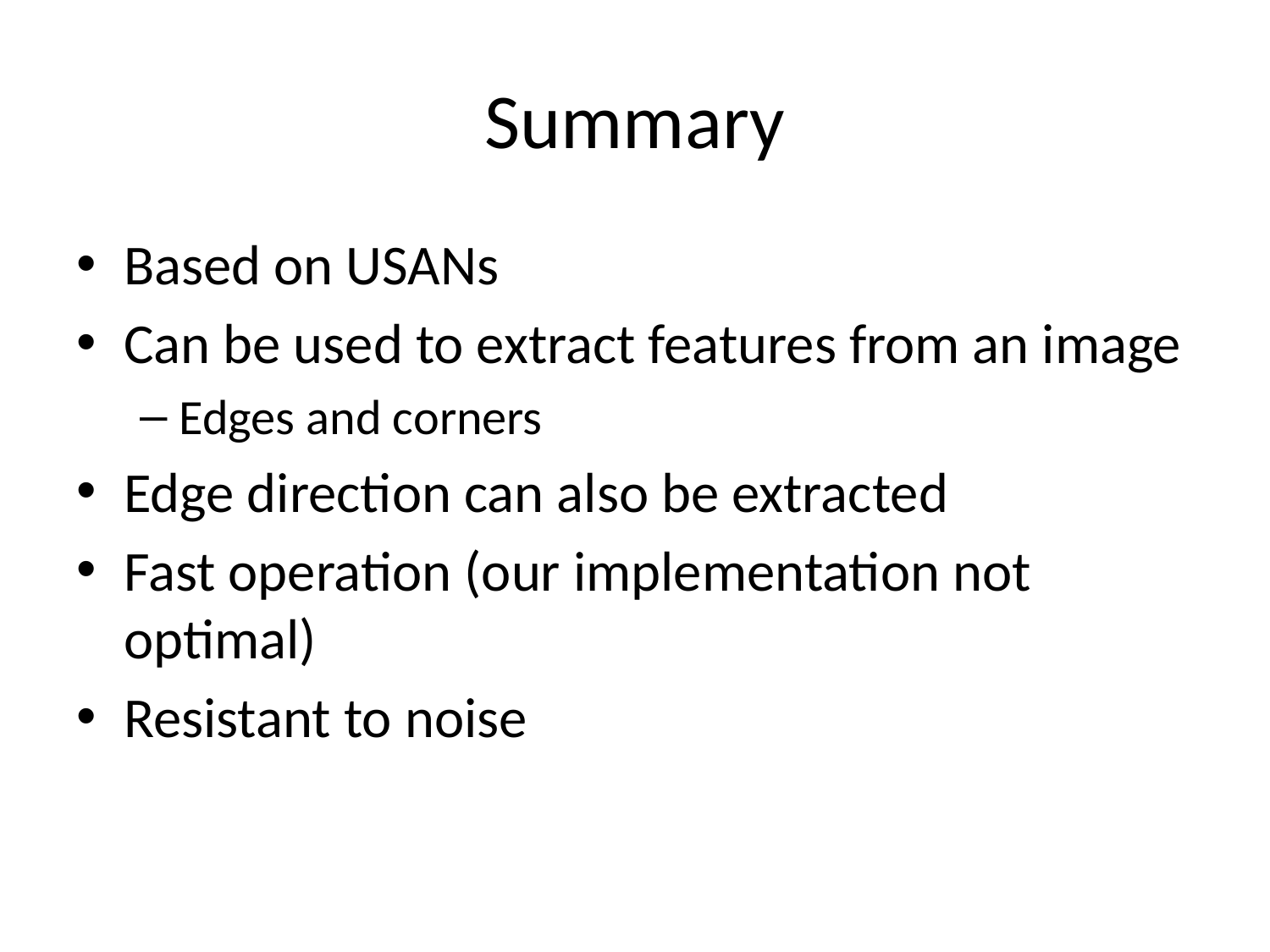

# Summary
Based on USANs
Can be used to extract features from an image
Edges and corners
Edge direction can also be extracted
Fast operation (our implementation not optimal)
Resistant to noise